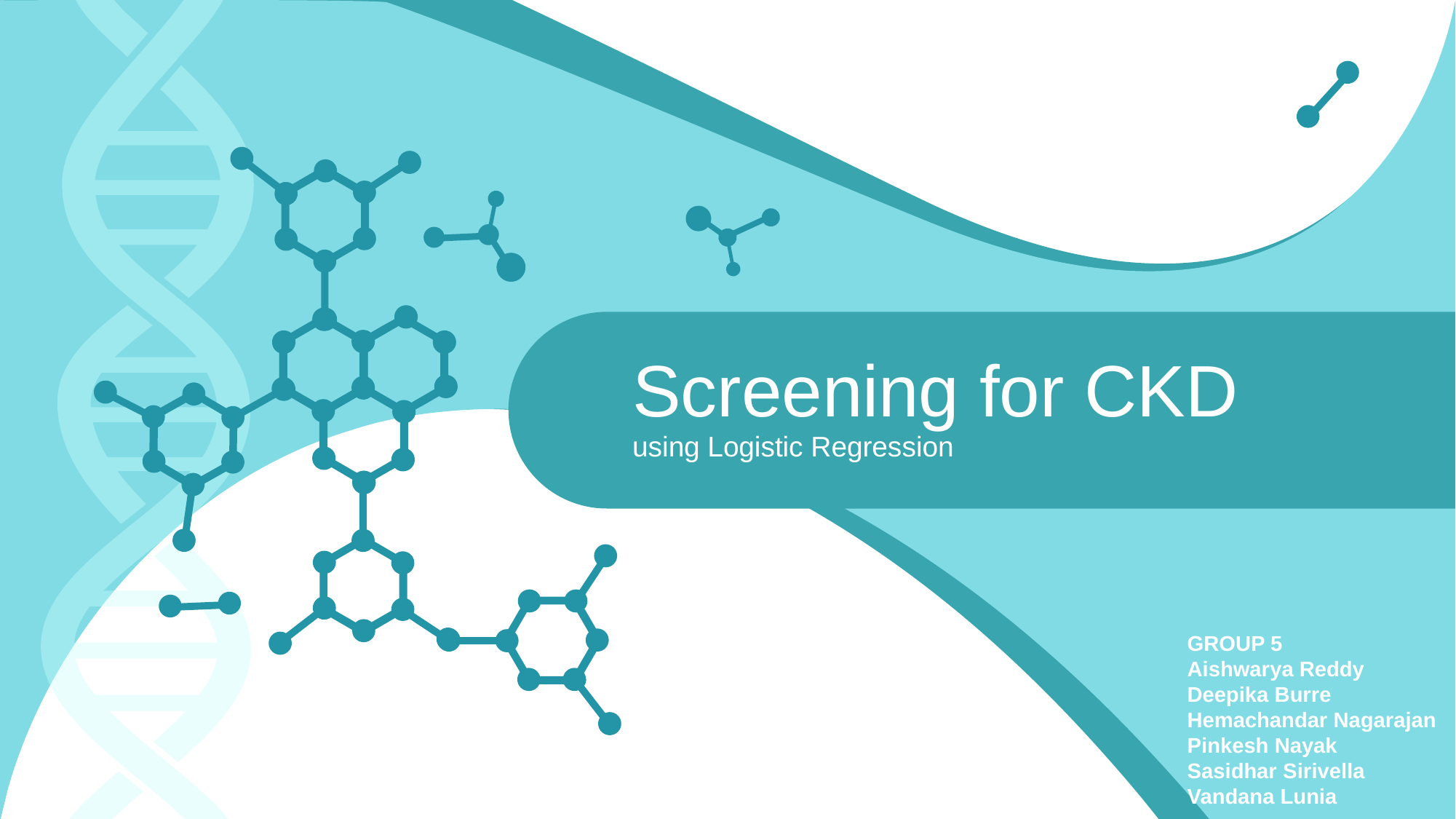

Screening for CKD
using Logistic Regression
GROUP 5
Aishwarya Reddy
Deepika Burre
Hemachandar Nagarajan
Pinkesh Nayak
Sasidhar Sirivella
Vandana Lunia